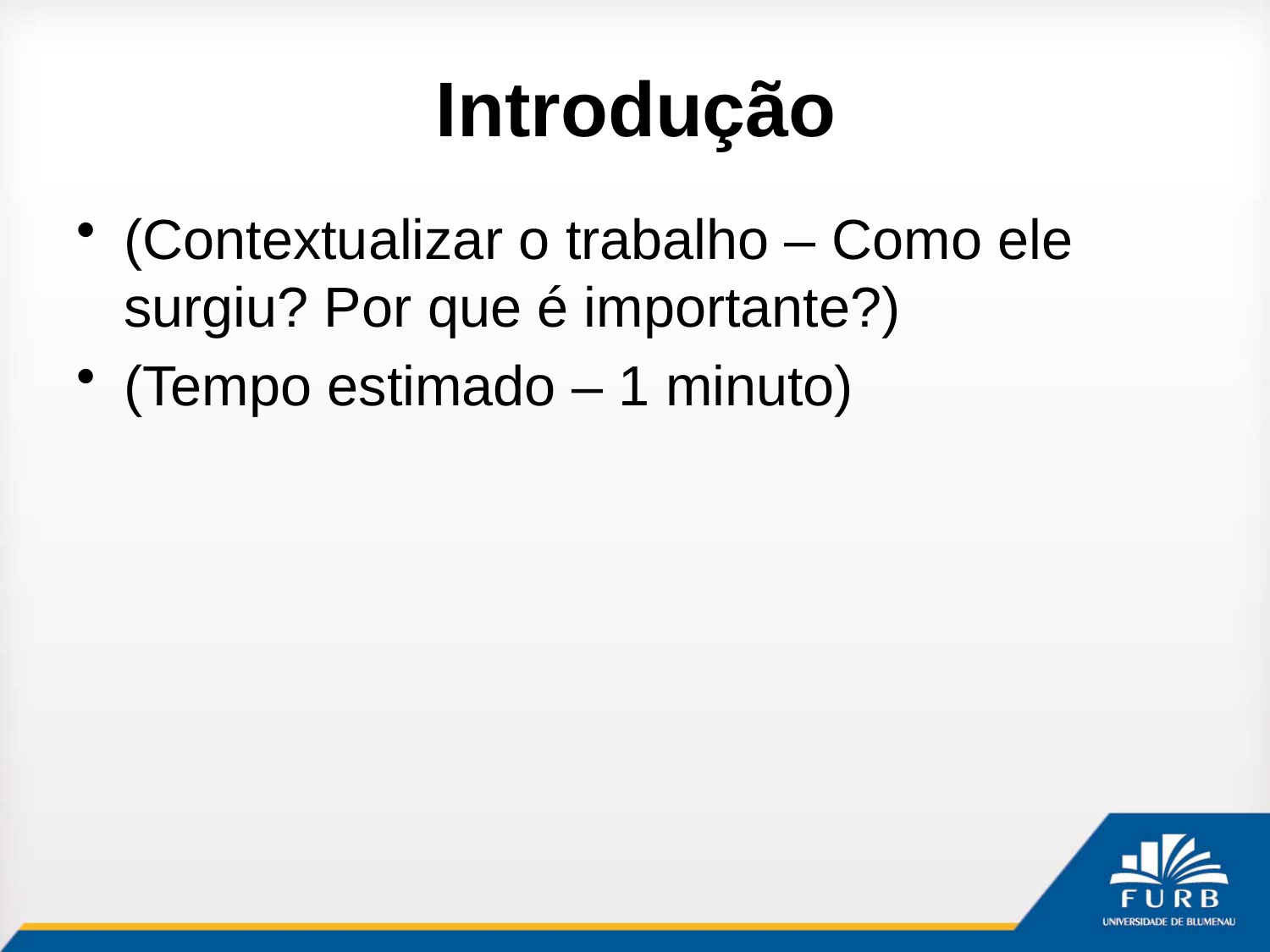

# Introdução
(Contextualizar o trabalho – Como ele surgiu? Por que é importante?)
(Tempo estimado – 1 minuto)